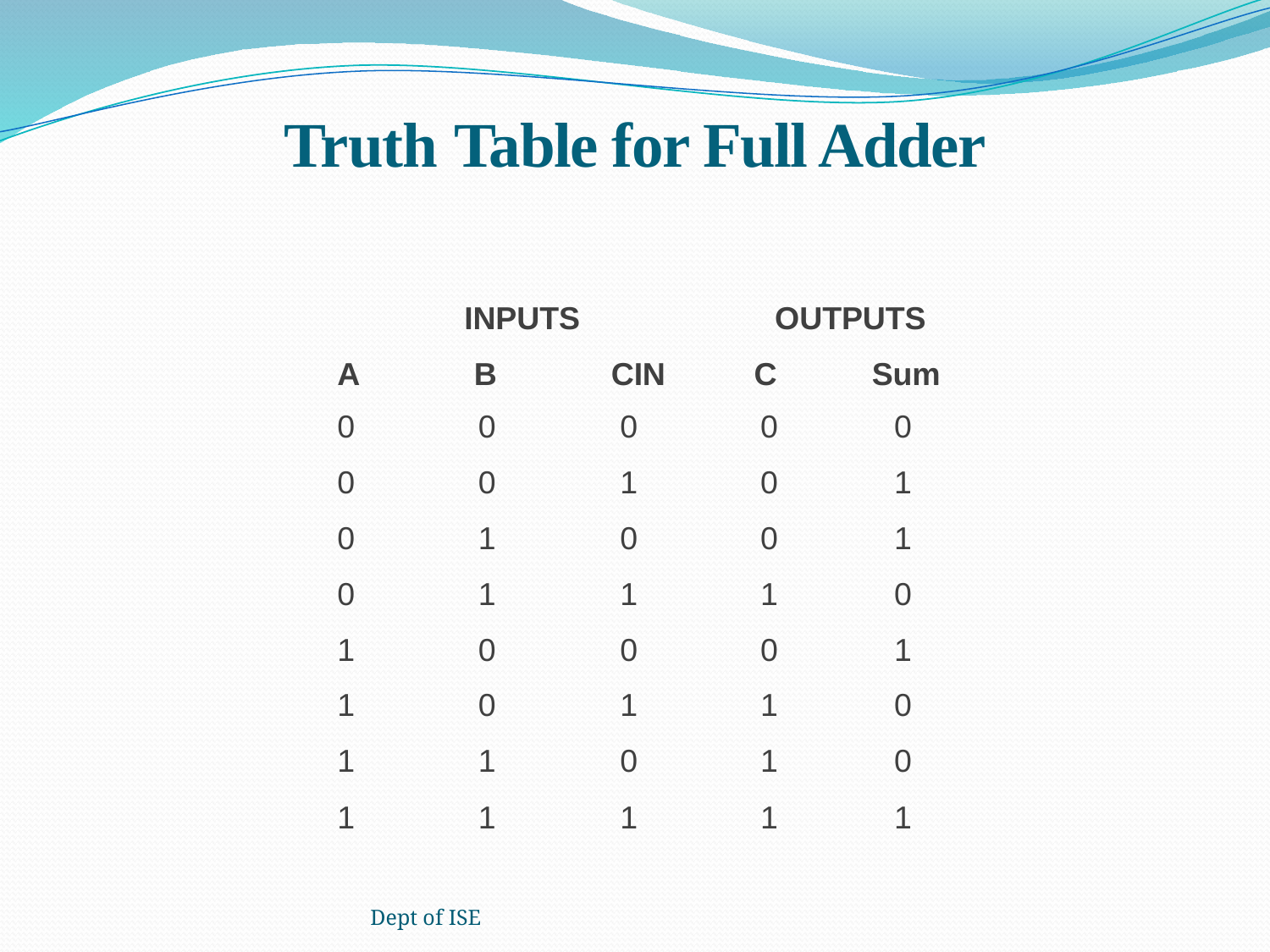

# Truth Table for Full Adder

INPUTS
OUTPUTS
| A | B | CIN | C | Sum |
| --- | --- | --- | --- | --- |
| 0 | 0 | 0 | 0 | 0 |
| 0 | 0 | 1 | 0 | 1 |
| 0 | 1 | 0 | 0 | 1 |
| 0 | 1 | 1 | 1 | 0 |
| 1 | 0 | 0 | 0 | 1 |
| 1 | 0 | 1 | 1 | 0 |
| 1 | 1 | 0 | 1 | 0 |
| 1 | 1 | 1 | 1 | 1 |
Dept of ISE